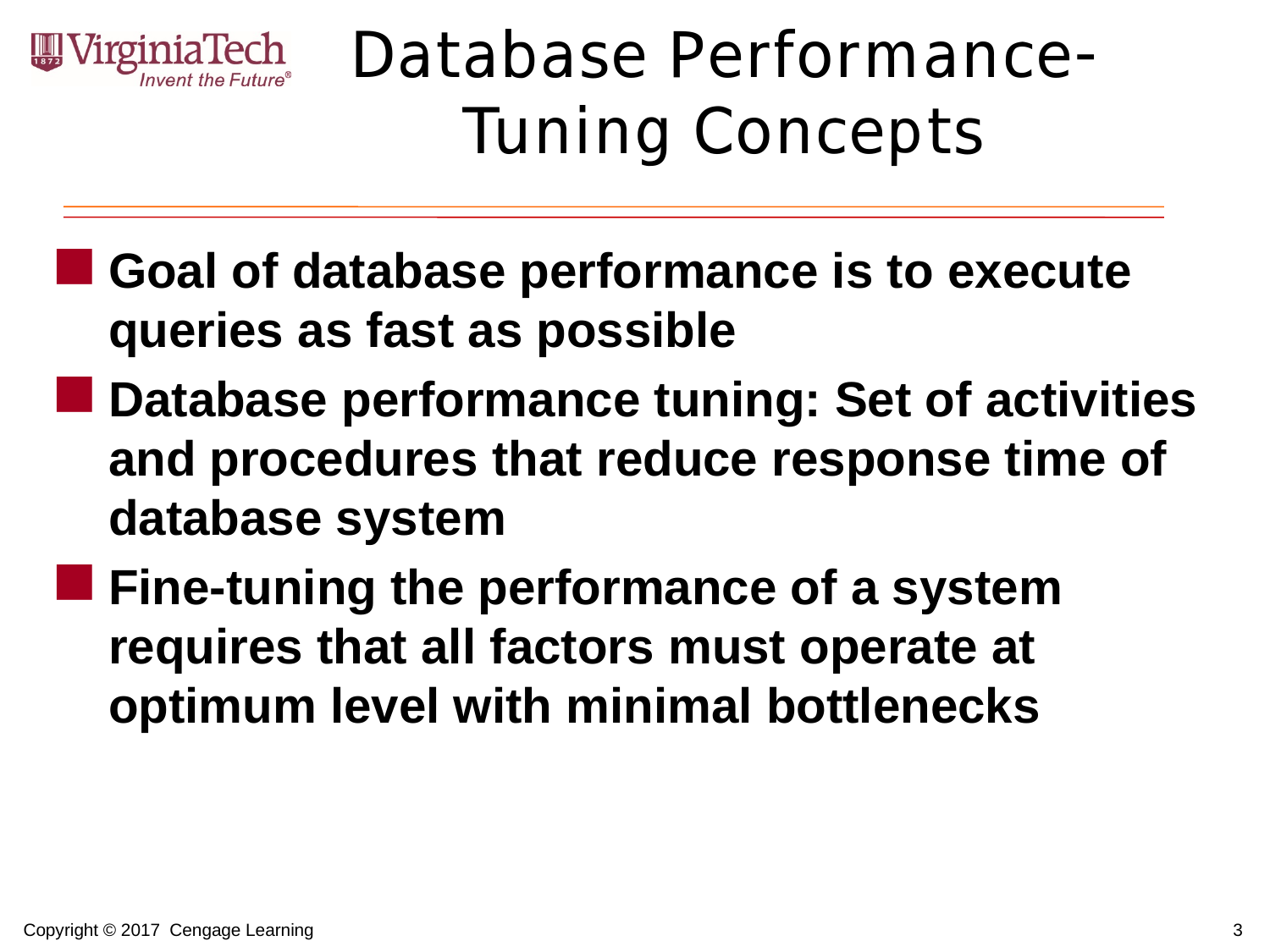

# Database Performance-Tuning Concepts
Goal of database performance is to execute queries as fast as possible
Database performance tuning: Set of activities and procedures that reduce response time of database system
Fine-tuning the performance of a system requires that all factors must operate at optimum level with minimal bottlenecks
3
Copyright © 2017  Cengage Learning